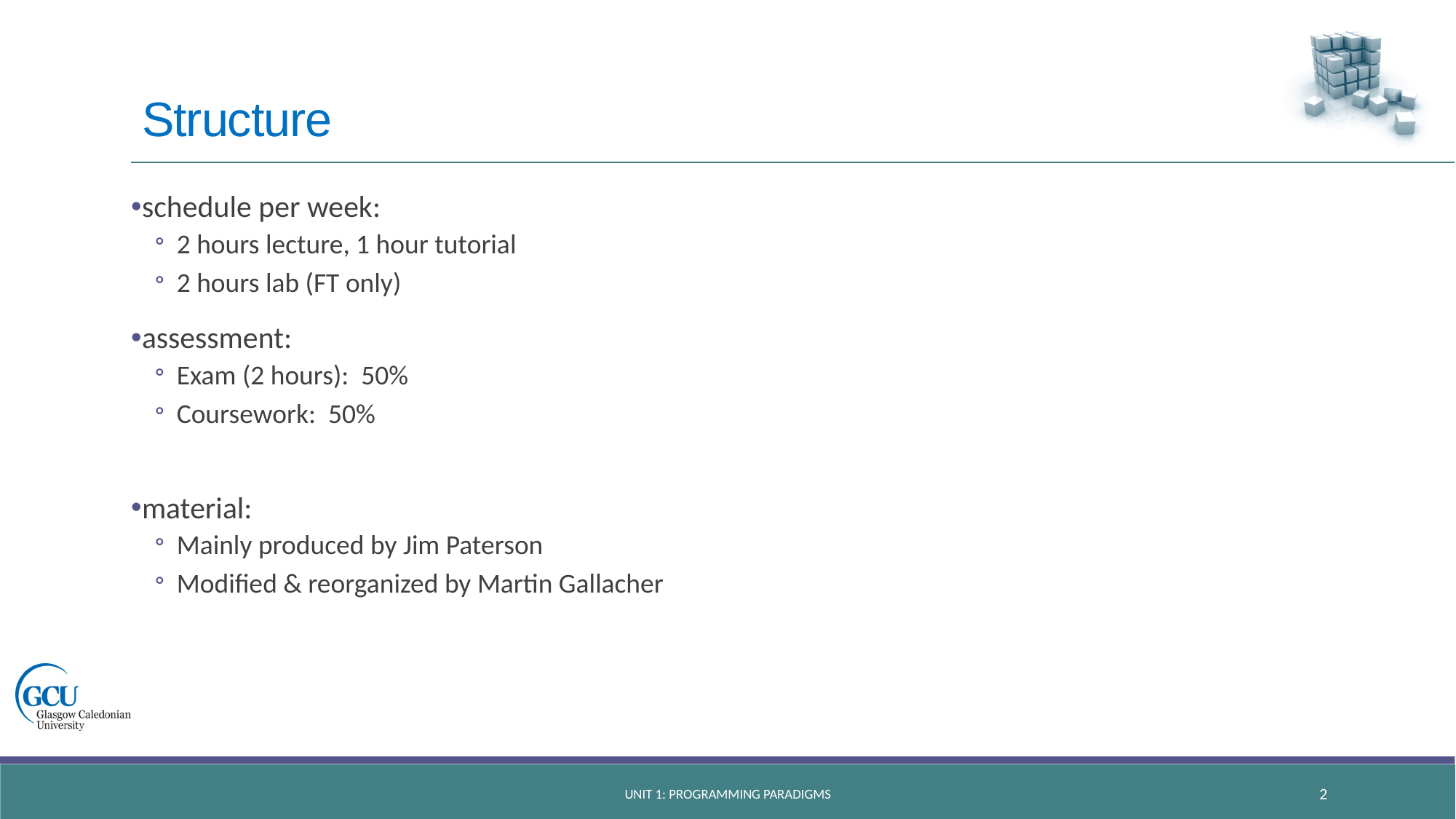

# Structure
schedule per week:
2 hours lecture, 1 hour tutorial
2 hours lab (FT only)
assessment:
Exam (2 hours):  50%
Coursework:  50%

material:
Mainly produced by Jim Paterson
Modified & reorganized by Martin Gallacher
Unit 1: programming paradigms
2